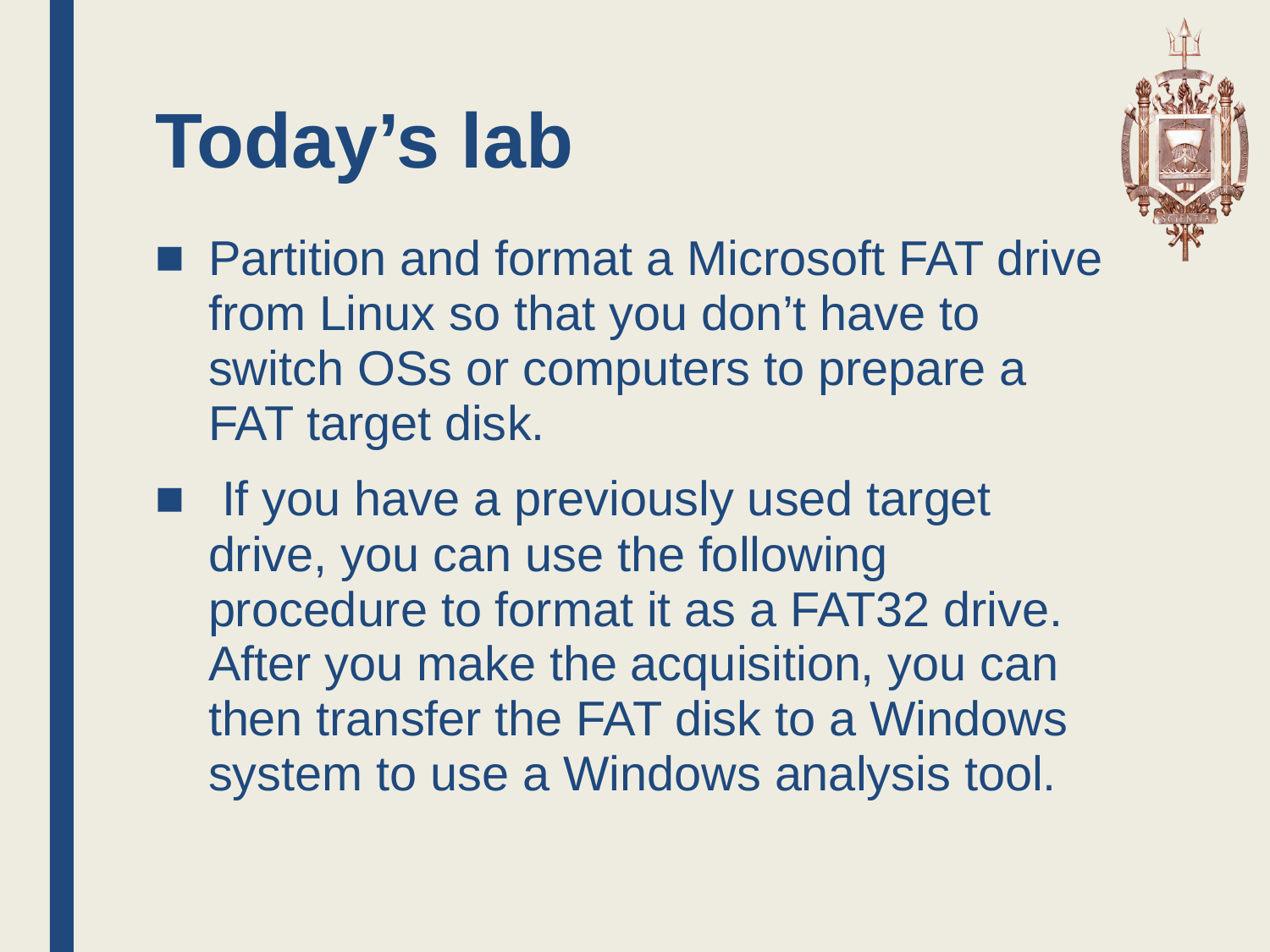

# Today’s lab
Partition and format a Microsoft FAT drive from Linux so that you don’t have to switch OSs or computers to prepare a FAT target disk.
 If you have a previously used target drive, you can use the following procedure to format it as a FAT32 drive. After you make the acquisition, you can then transfer the FAT disk to a Windows system to use a Windows analysis tool.